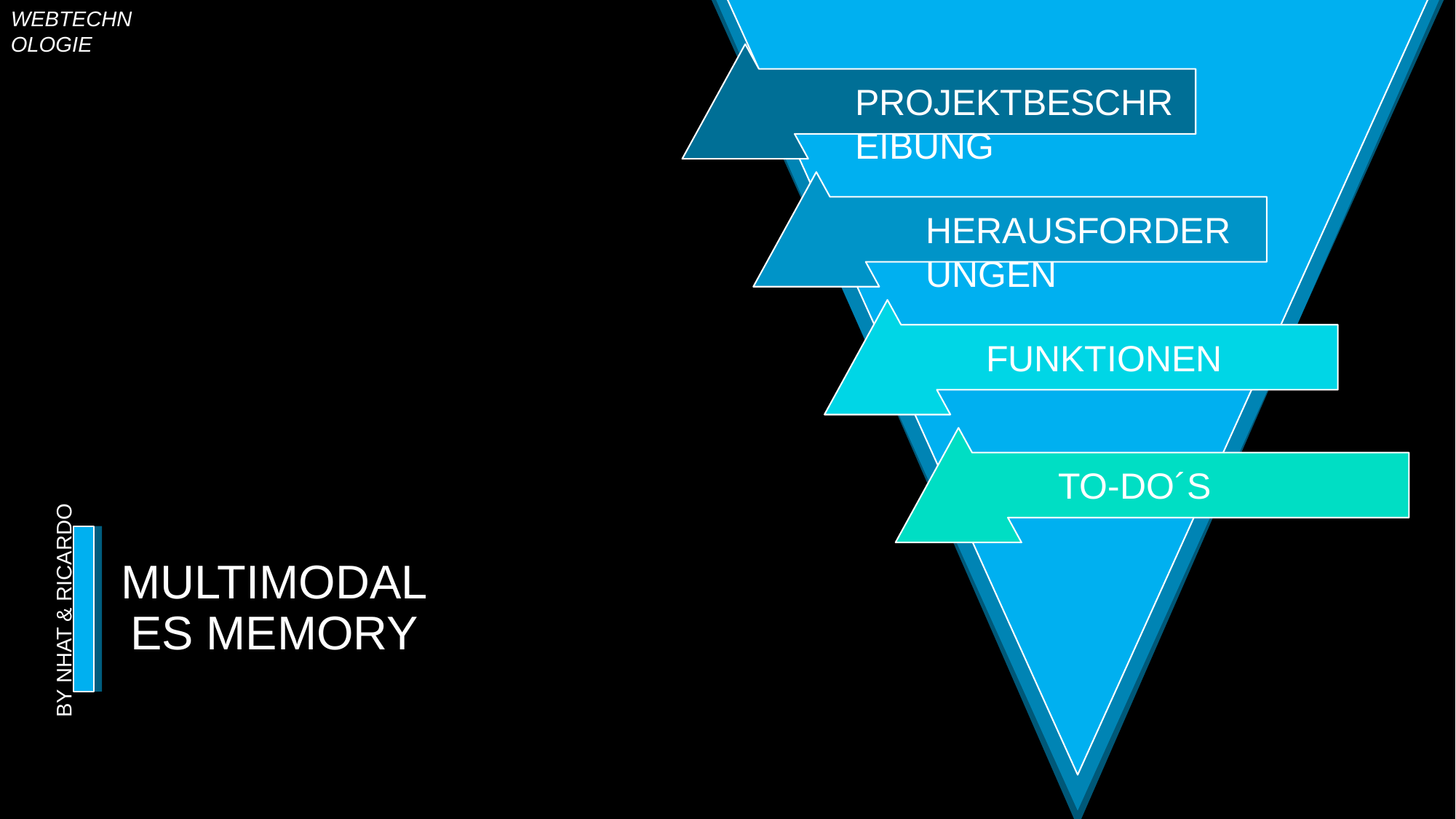

WEBTECHNOLOGIE

PROJEKTBESCHREIBUNG

HERAUSFORDERUNGEN

FUNKTIONEN

TO-DO´S

# Multimodales Memory
BY NHAT & RICARDO